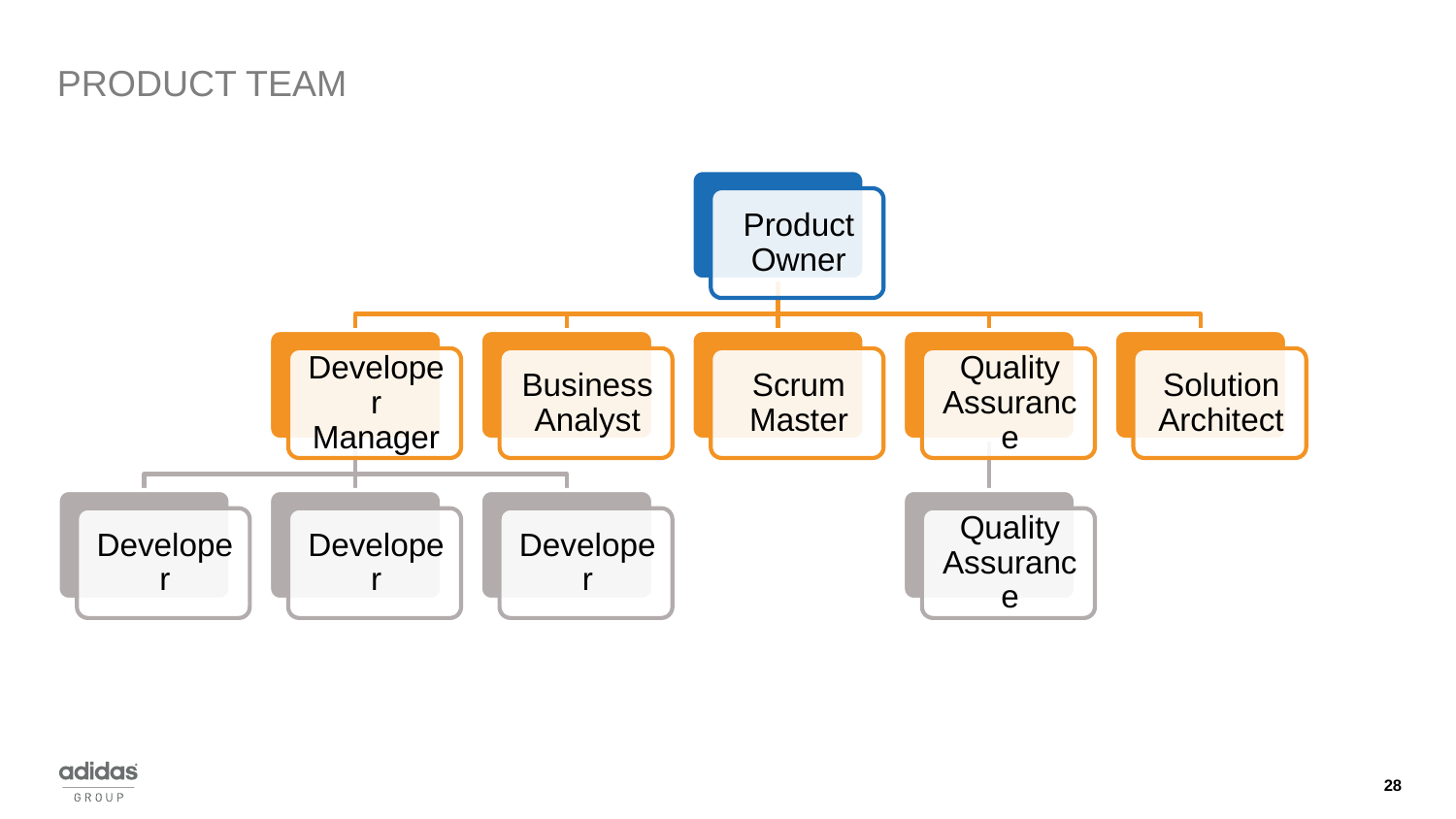

Product Owner
Developer Manager
Developer
Developer
Developer
Business Analyst
Scrum Master
Quality Assurance
Quality Assurance
Solution Architect
# PRODUCT TEAM

28